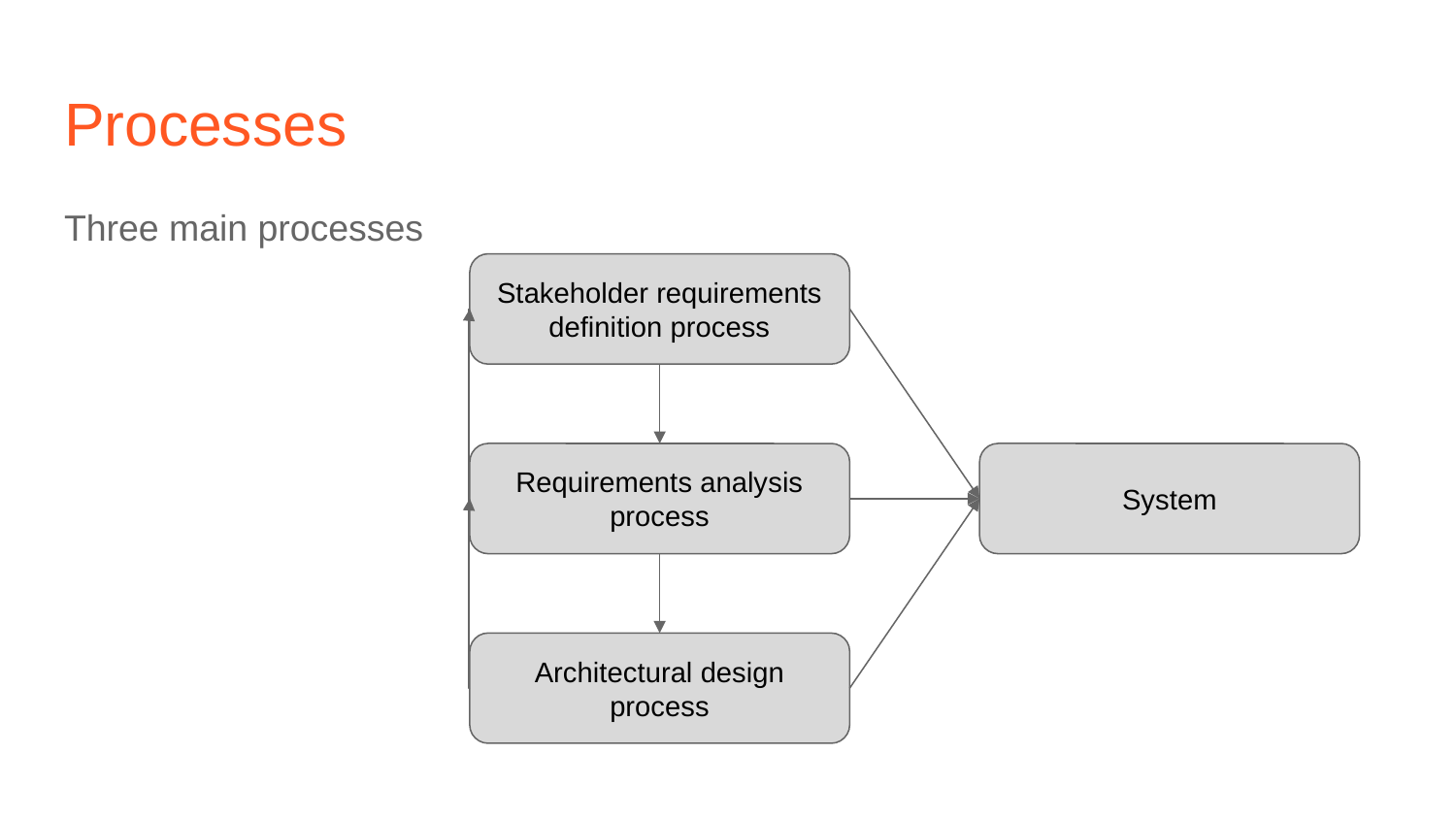

# Processes
Three main processes
Stakeholder requirements definition process
Requirements analysis process
System
Architectural design process